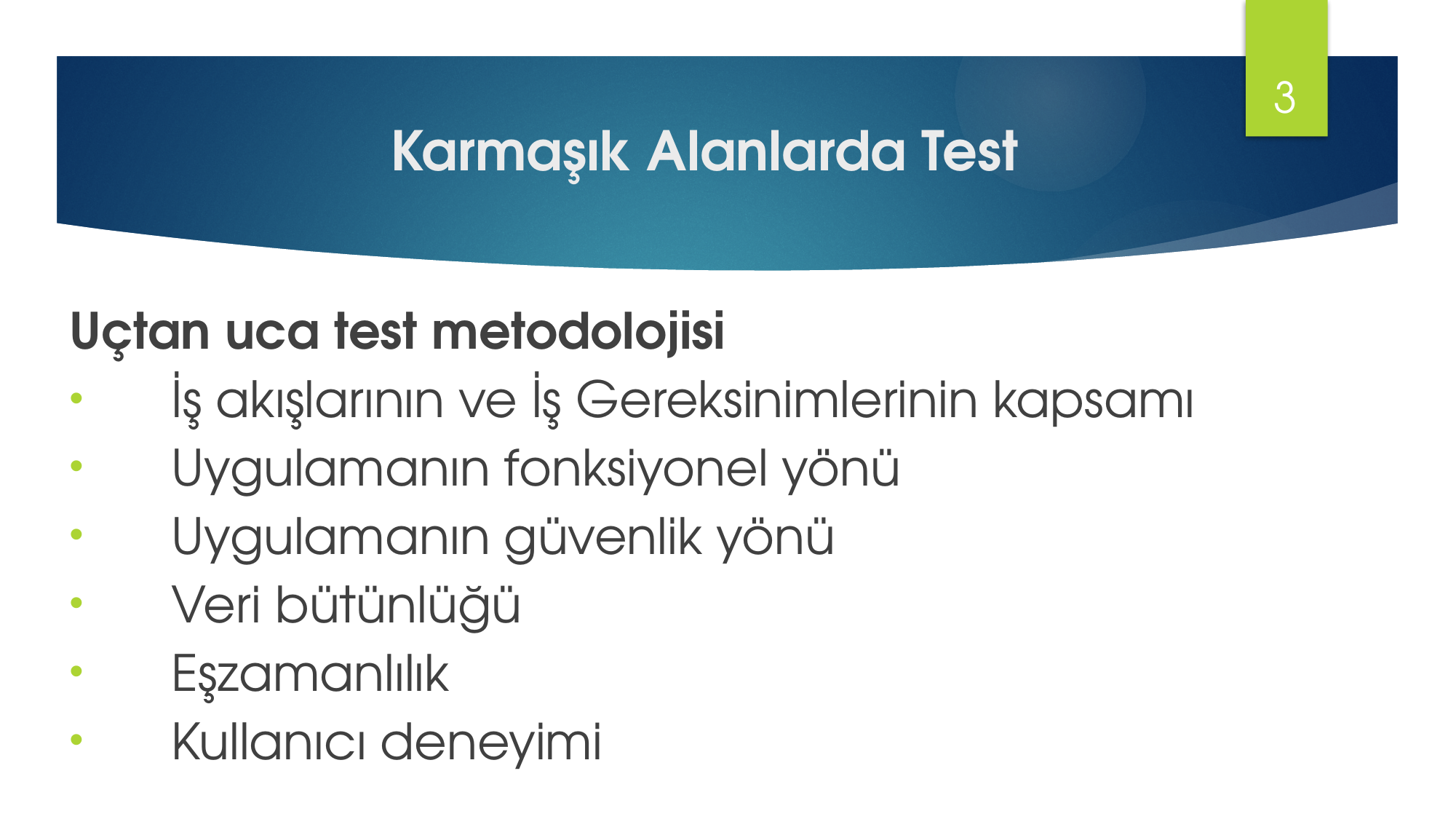

3
# Karmaşık Alanlarda Test
Uçtan uca test metodolojisi
İş akışlarının ve İş Gereksinimlerinin kapsamı
Uygulamanın fonksiyonel yönü
Uygulamanın güvenlik yönü
Veri bütünlüğü
Eşzamanlılık
Kullanıcı deneyimi